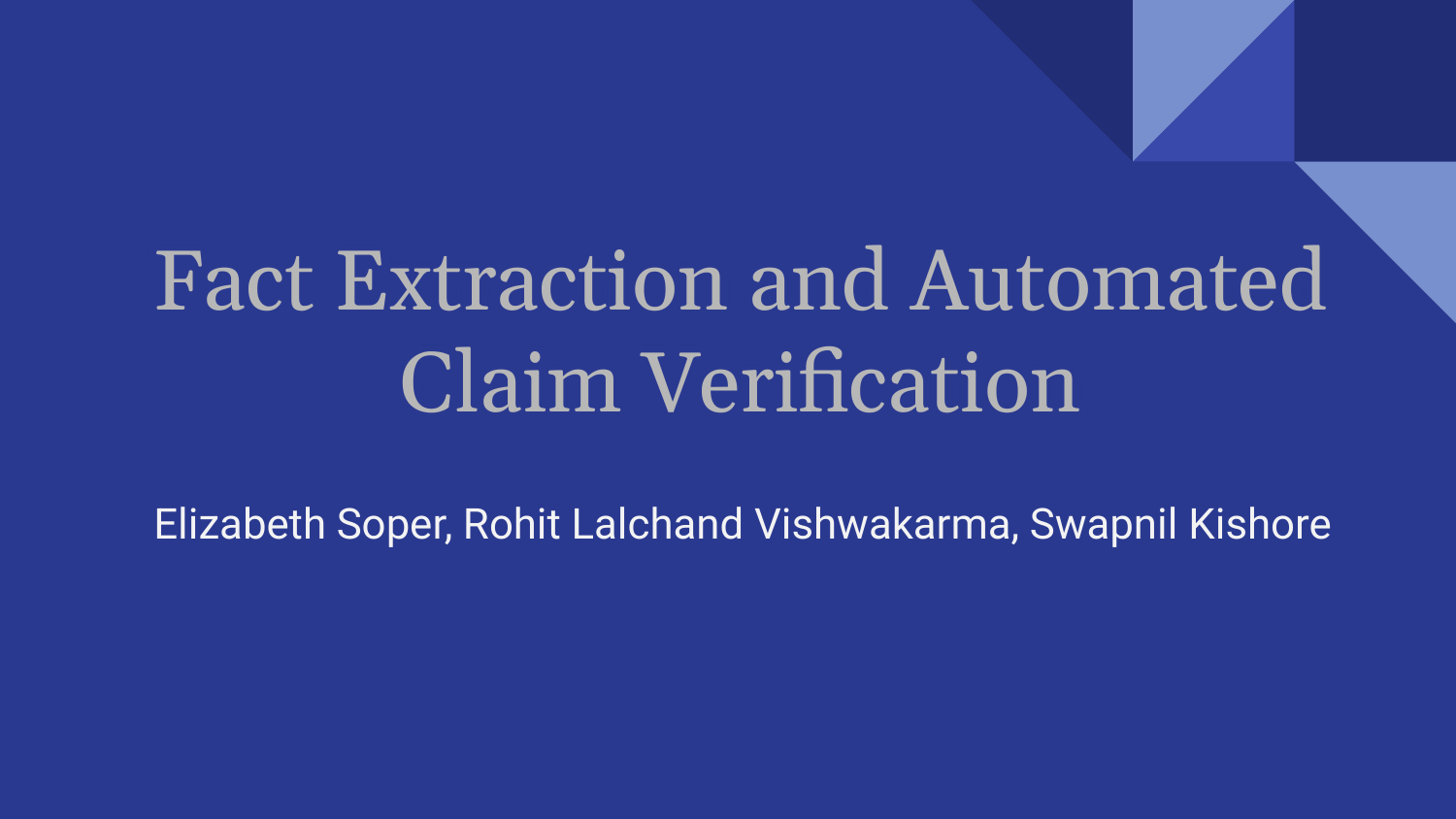

# Fact Extraction and Automated Claim Verification
Elizabeth Soper, Rohit Lalchand Vishwakarma, Swapnil Kishore